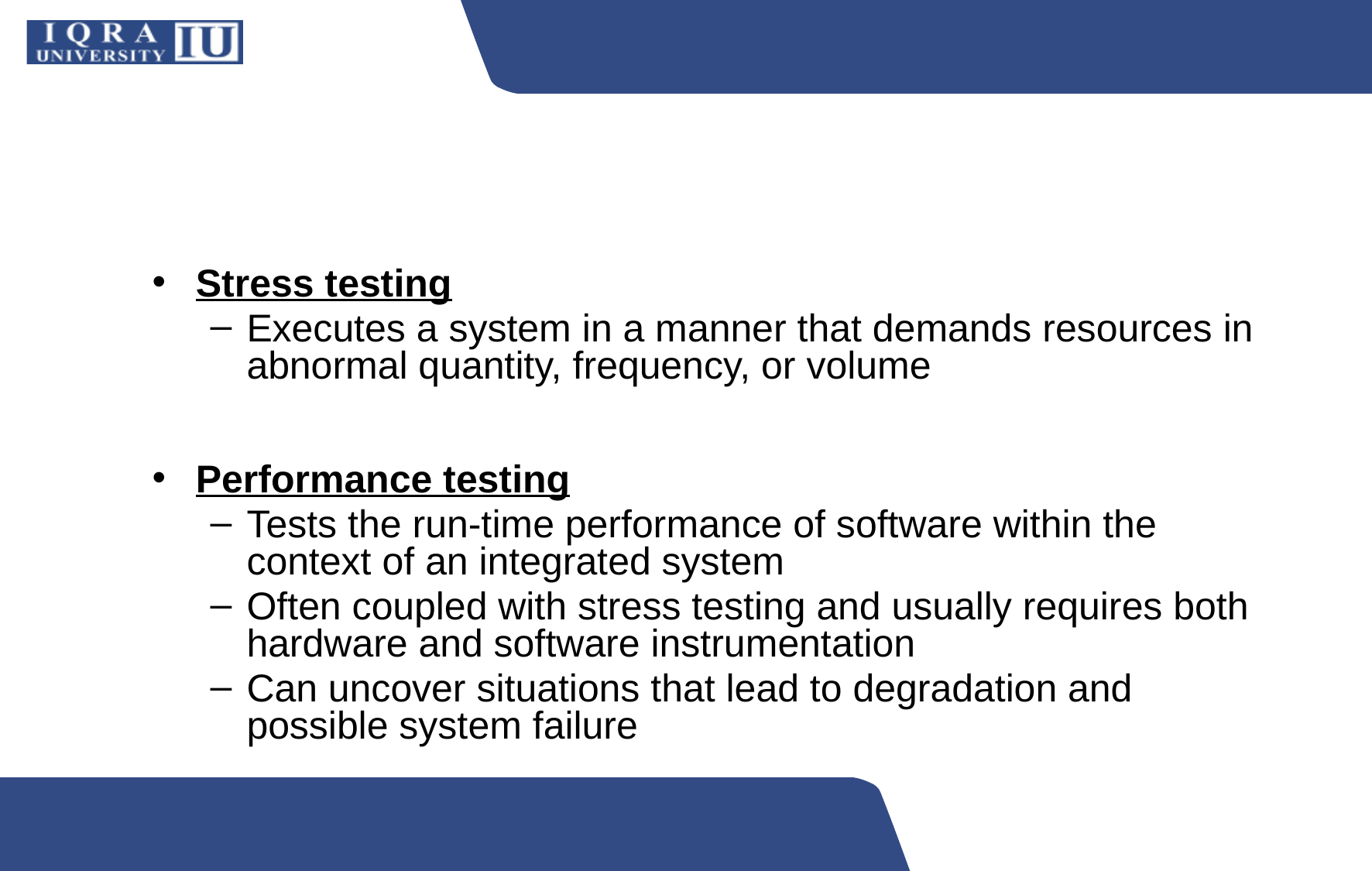

#
Stress testing
Executes a system in a manner that demands resources in abnormal quantity, frequency, or volume

Performance testing
Tests the run-time performance of software within the context of an integrated system
Often coupled with stress testing and usually requires both hardware and software instrumentation
Can uncover situations that lead to degradation and possible system failure